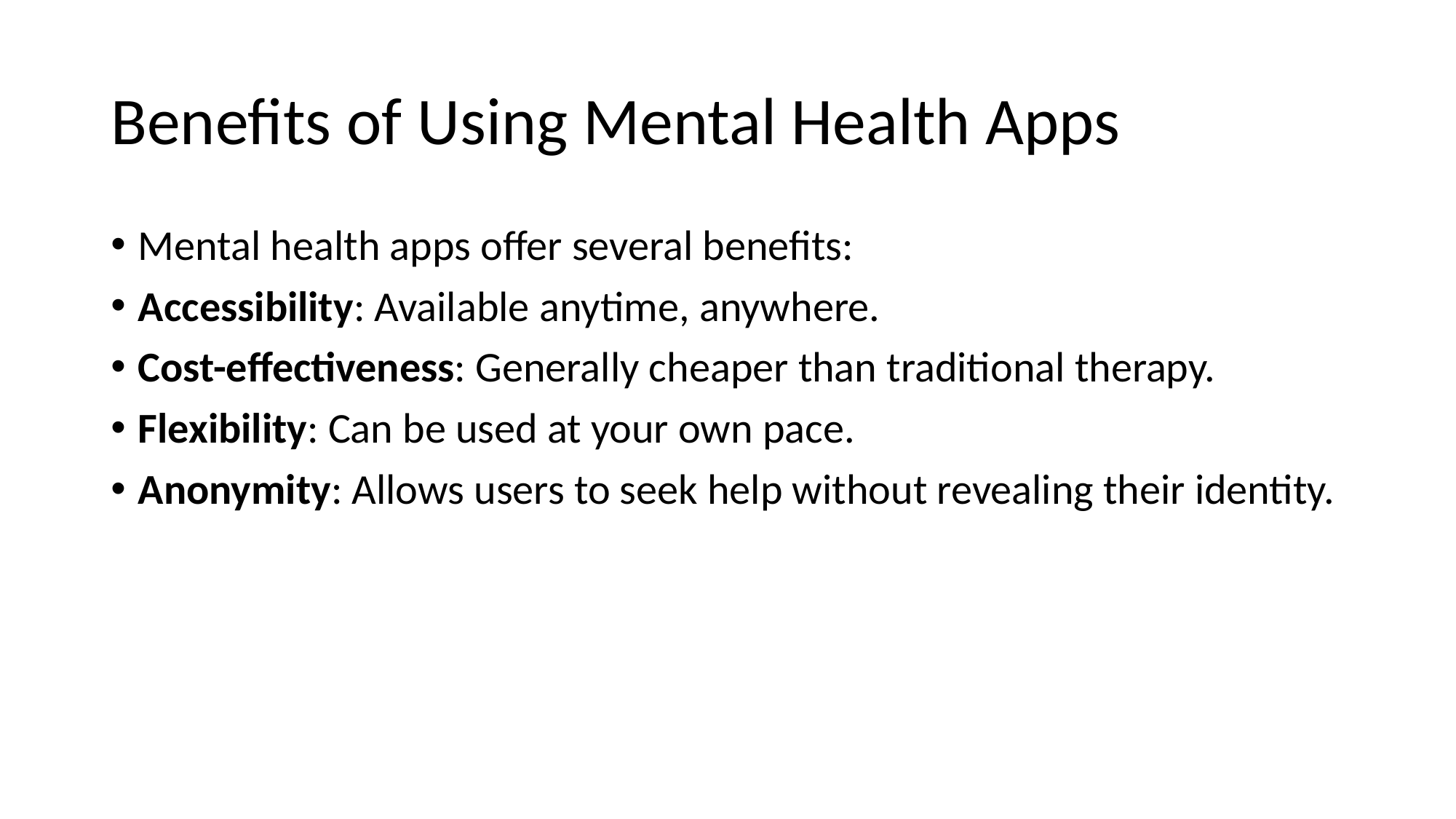

# Benefits of Using Mental Health Apps
Mental health apps offer several benefits:
Accessibility: Available anytime, anywhere.
Cost-effectiveness: Generally cheaper than traditional therapy.
Flexibility: Can be used at your own pace.
Anonymity: Allows users to seek help without revealing their identity.